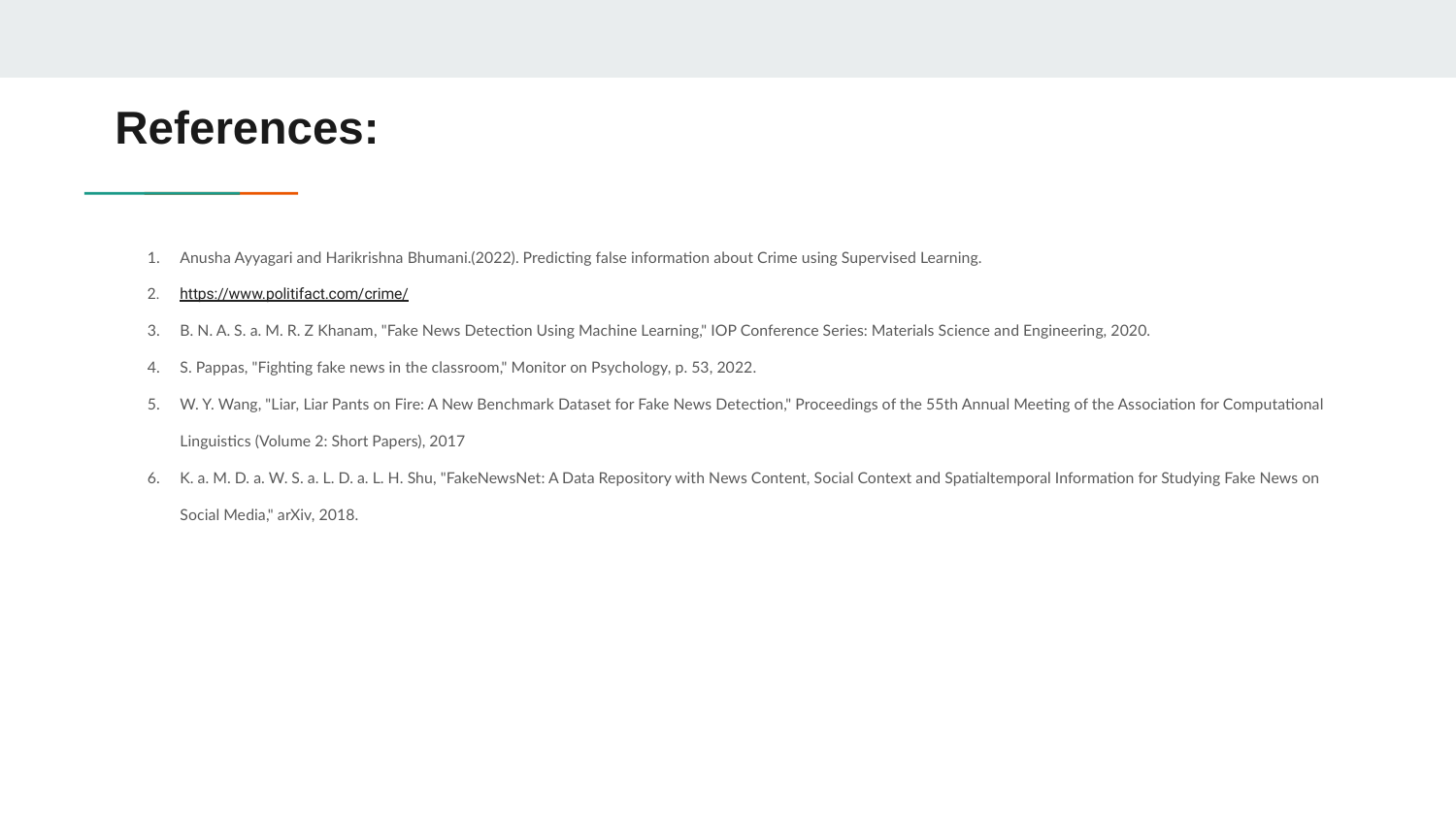

# References:
Anusha Ayyagari and Harikrishna Bhumani.(2022). Predicting false information about Crime using Supervised Learning.
https://www.politifact.com/crime/
B. N. A. S. a. M. R. Z Khanam, "Fake News Detection Using Machine Learning," IOP Conference Series: Materials Science and Engineering, 2020.
S. Pappas, "Fighting fake news in the classroom," Monitor on Psychology, p. 53, 2022.
W. Y. Wang, "Liar, Liar Pants on Fire: A New Benchmark Dataset for Fake News Detection," Proceedings of the 55th Annual Meeting of the Association for Computational Linguistics (Volume 2: Short Papers), 2017
K. a. M. D. a. W. S. a. L. D. a. L. H. Shu, "FakeNewsNet: A Data Repository with News Content, Social Context and Spatialtemporal Information for Studying Fake News on Social Media," arXiv, 2018.